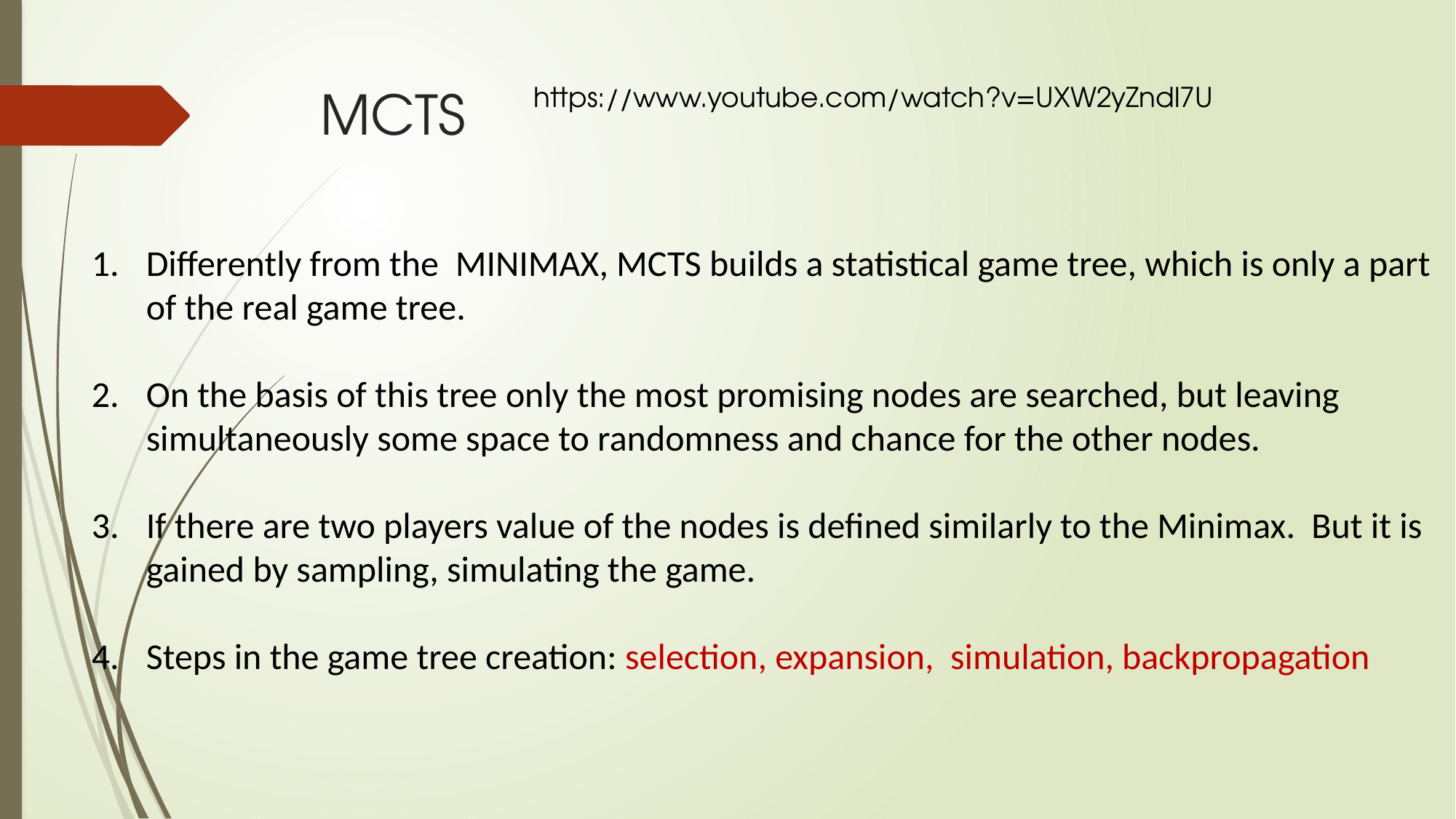

# MCTS
https://www.youtube.com/watch?v=UXW2yZndl7U
Differently from the  MINIMAX, MCTS builds a statistical game tree, which is only a part of the real game tree.

On the basis of this tree only the most promising nodes are searched, but leaving simultaneously some space to randomness and chance for the other nodes.

If there are two players value of the nodes is defined similarly to the Minimax.  But it is gained by sampling, simulating the game.

Steps in the game tree creation: selection, expansion,  simulation, backpropagation